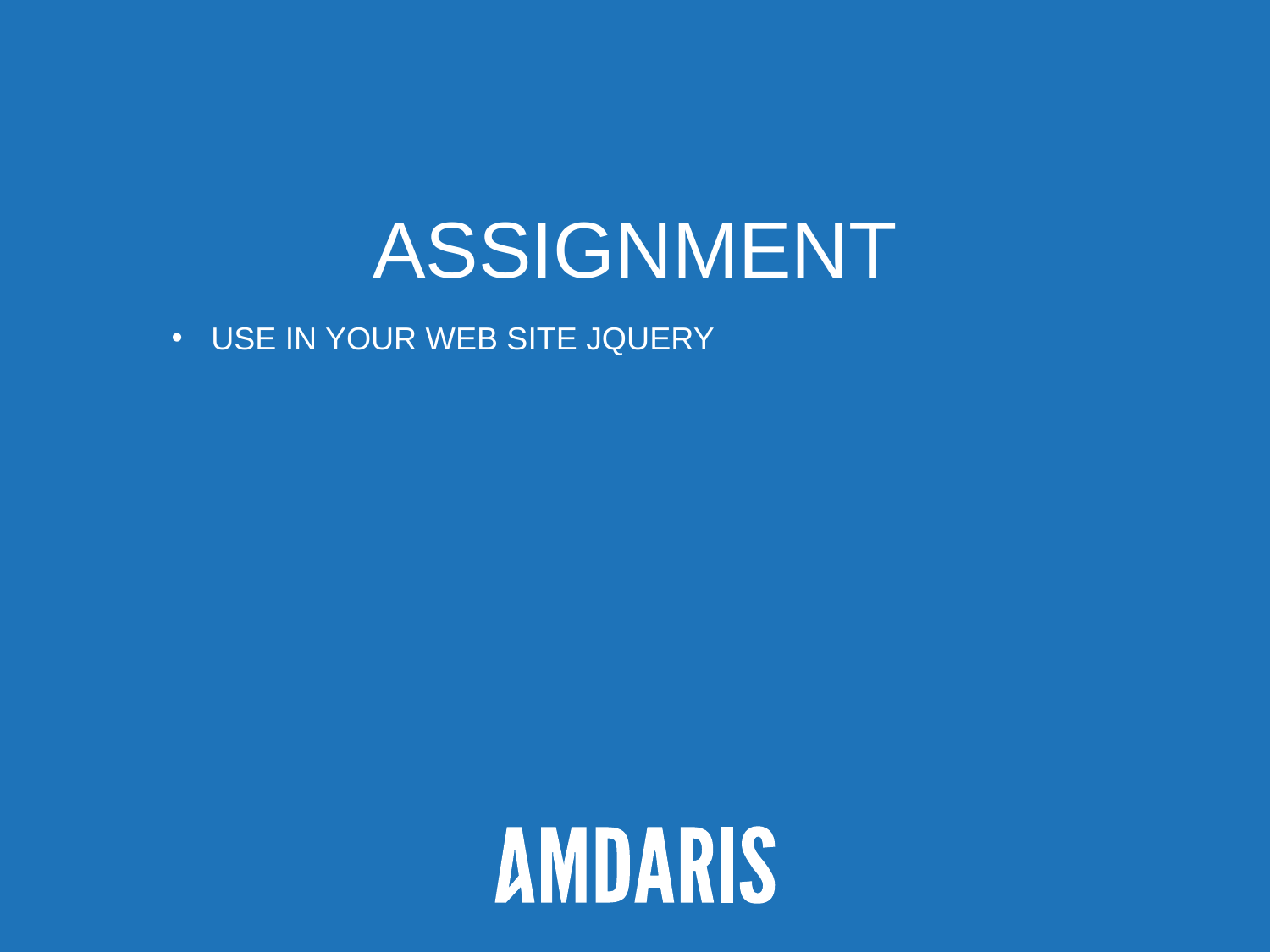

# Assignment
Use in your web site jquery